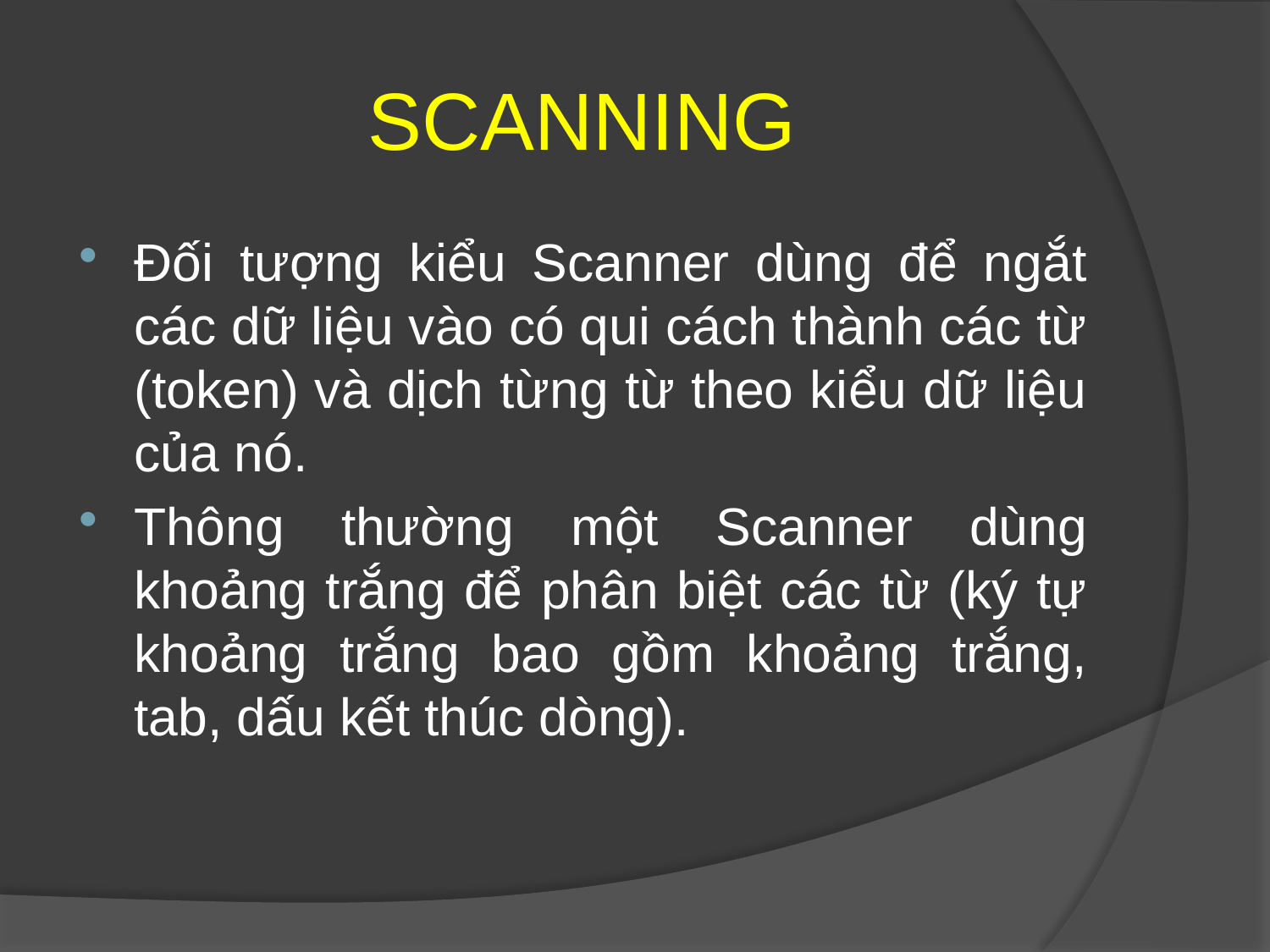

# SCANNING
Đối tượng kiểu Scanner dùng để ngắt các dữ liệu vào có qui cách thành các từ (token) và dịch từng từ theo kiểu dữ liệu của nó.
Thông thường một Scanner dùng khoảng trắng để phân biệt các từ (ký tự khoảng trắng bao gồm khoảng trắng, tab, dấu kết thúc dòng).